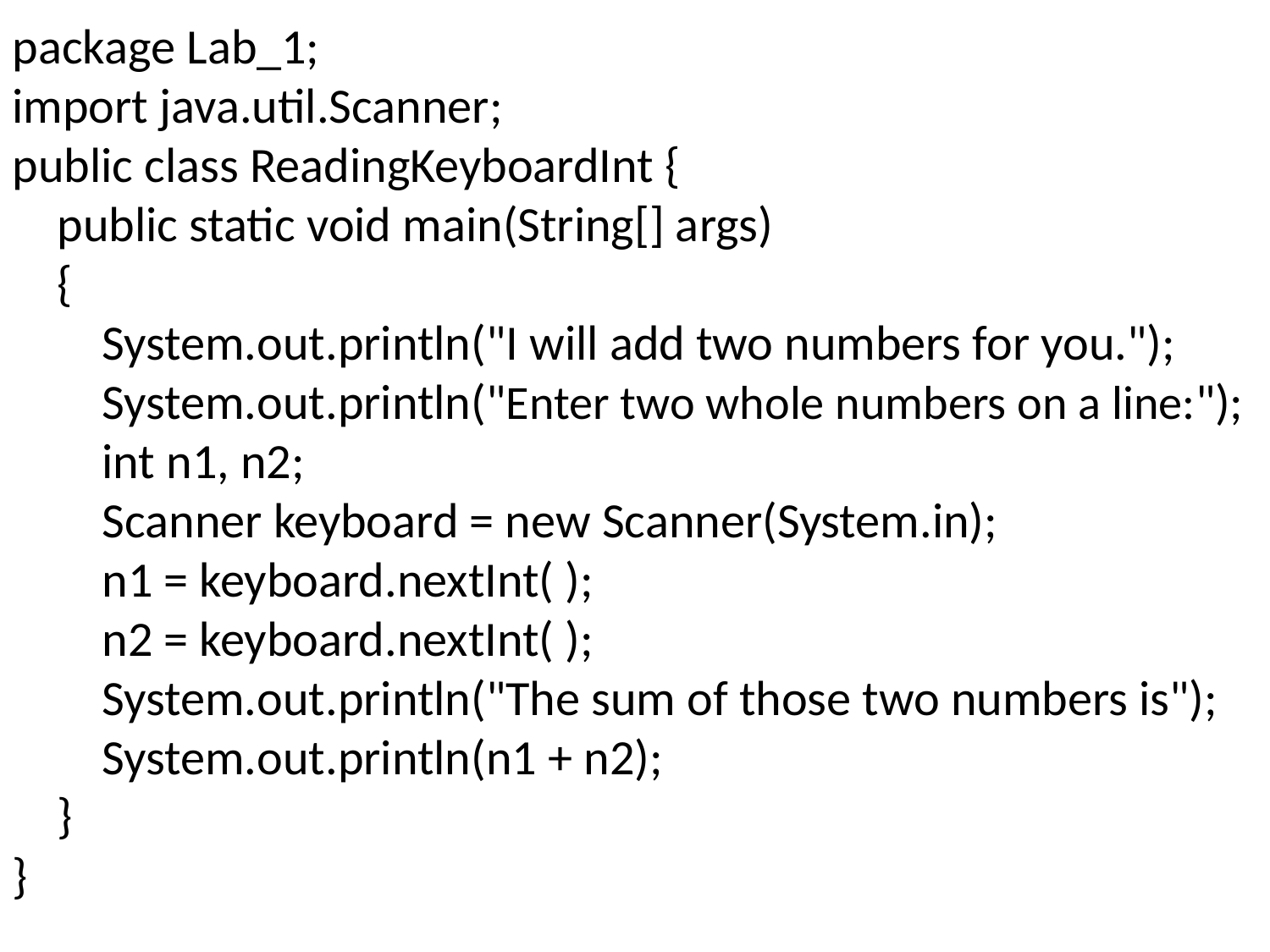

package Lab_1;
import java.util.Scanner;
public class ReadingKeyboardInt {
    public static void main(String[] args)
    {
        System.out.println("I will add two numbers for you.");
        System.out.println("Enter two whole numbers on a line:");
        int n1, n2;
        Scanner keyboard = new Scanner(System.in);
        n1 = keyboard.nextInt( );
        n2 = keyboard.nextInt( );
        System.out.println("The sum of those two numbers is");
        System.out.println(n1 + n2);
    }
}